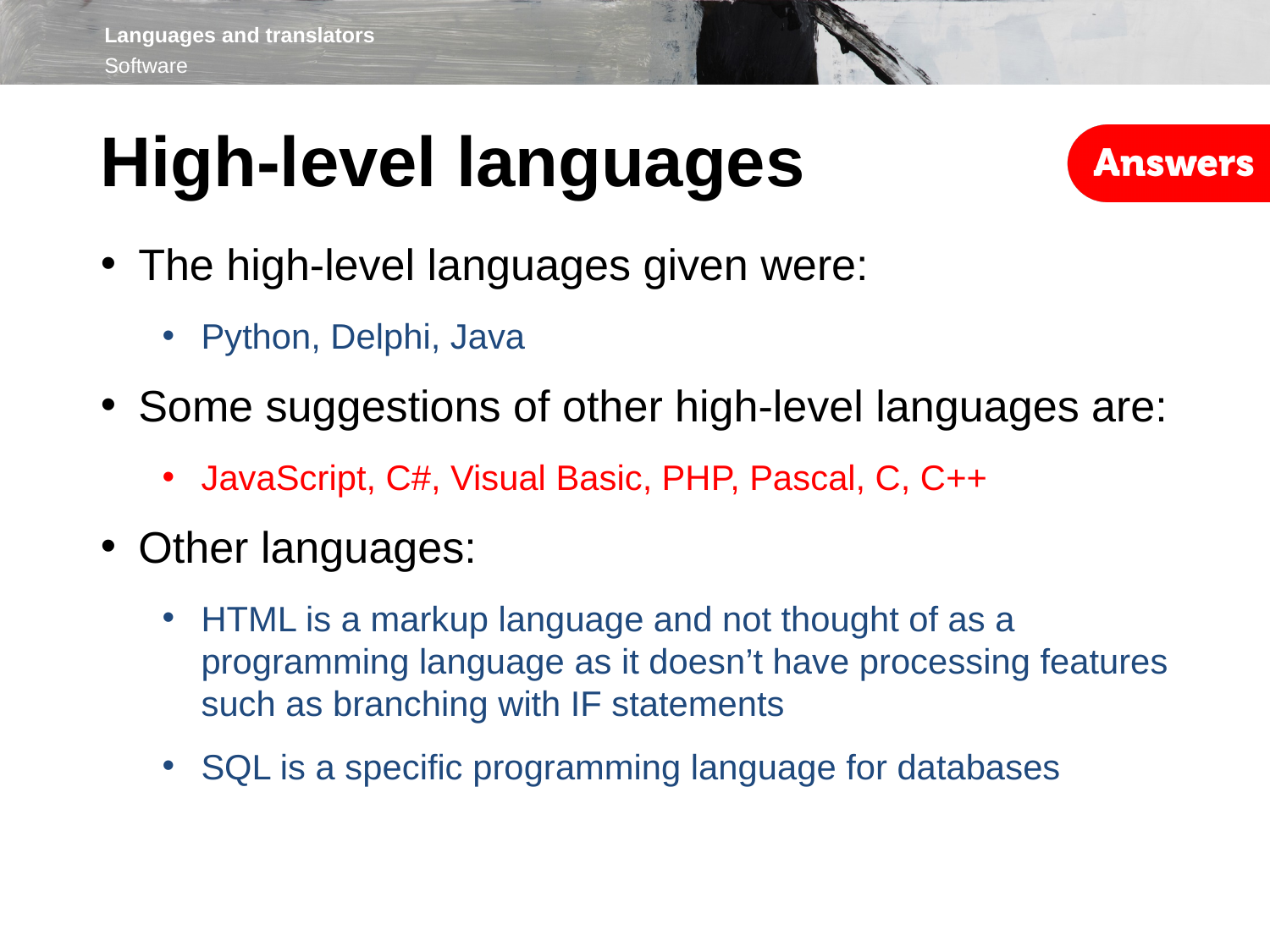

High-level languages
The high-level languages given were:
Python, Delphi, Java
Some suggestions of other high-level languages are:
JavaScript, C#, Visual Basic, PHP, Pascal, C, C++
Other languages:
HTML is a markup language and not thought of as a programming language as it doesn’t have processing features such as branching with IF statements
SQL is a specific programming language for databases